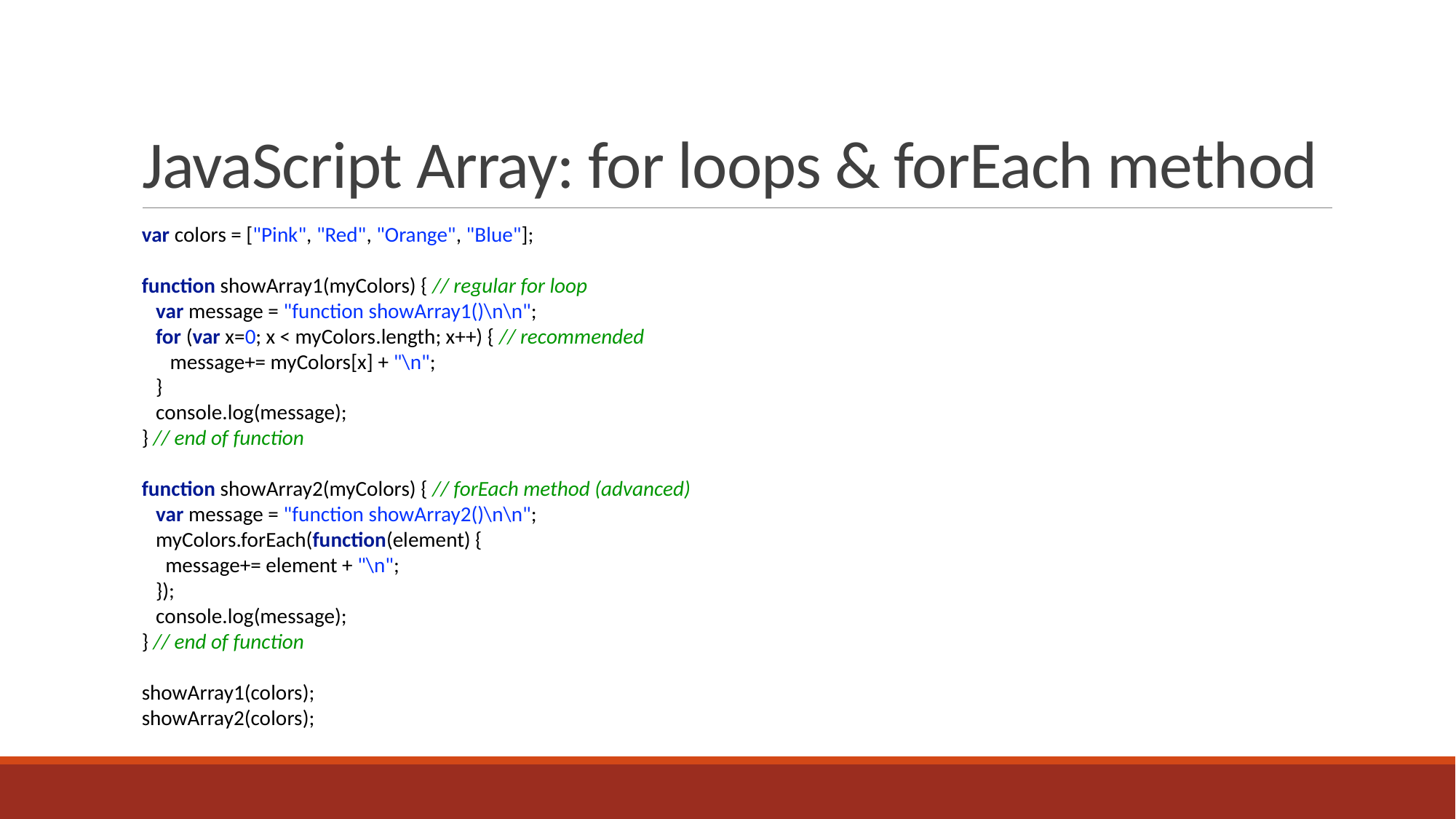

# JavaScript Array: for loops & forEach method
var colors = ["Pink", "Red", "Orange", "Blue"];

function showArray1(myColors) { // regular for loop
   var message = "function showArray1()\n\n";
   for (var x=0; x < myColors.length; x++) { // recommended
      message+= myColors[x] + "\n";
   }
   console.log(message);
} // end of function

function showArray2(myColors) { // forEach method (advanced)
   var message = "function showArray2()\n\n";
   myColors.forEach(function(element) {
     message+= element + "\n";
   });
   console.log(message);
} // end of function

showArray1(colors);
showArray2(colors);